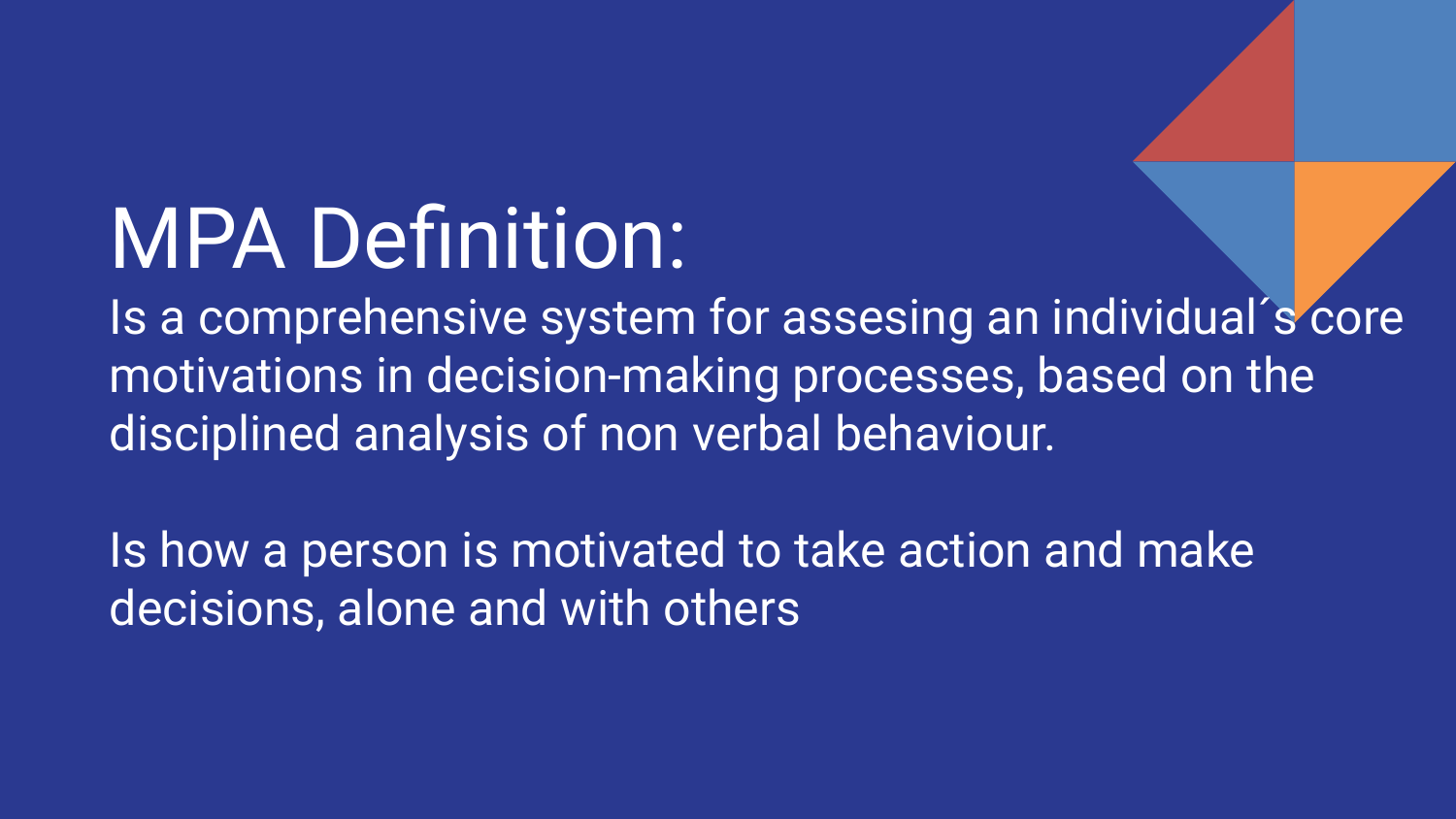

MPA Definition:
Is a comprehensive system for assesing an individual´s core motivations in decision-making processes, based on the disciplined analysis of non verbal behaviour.

Is how a person is motivated to take action and make decisions, alone and with others